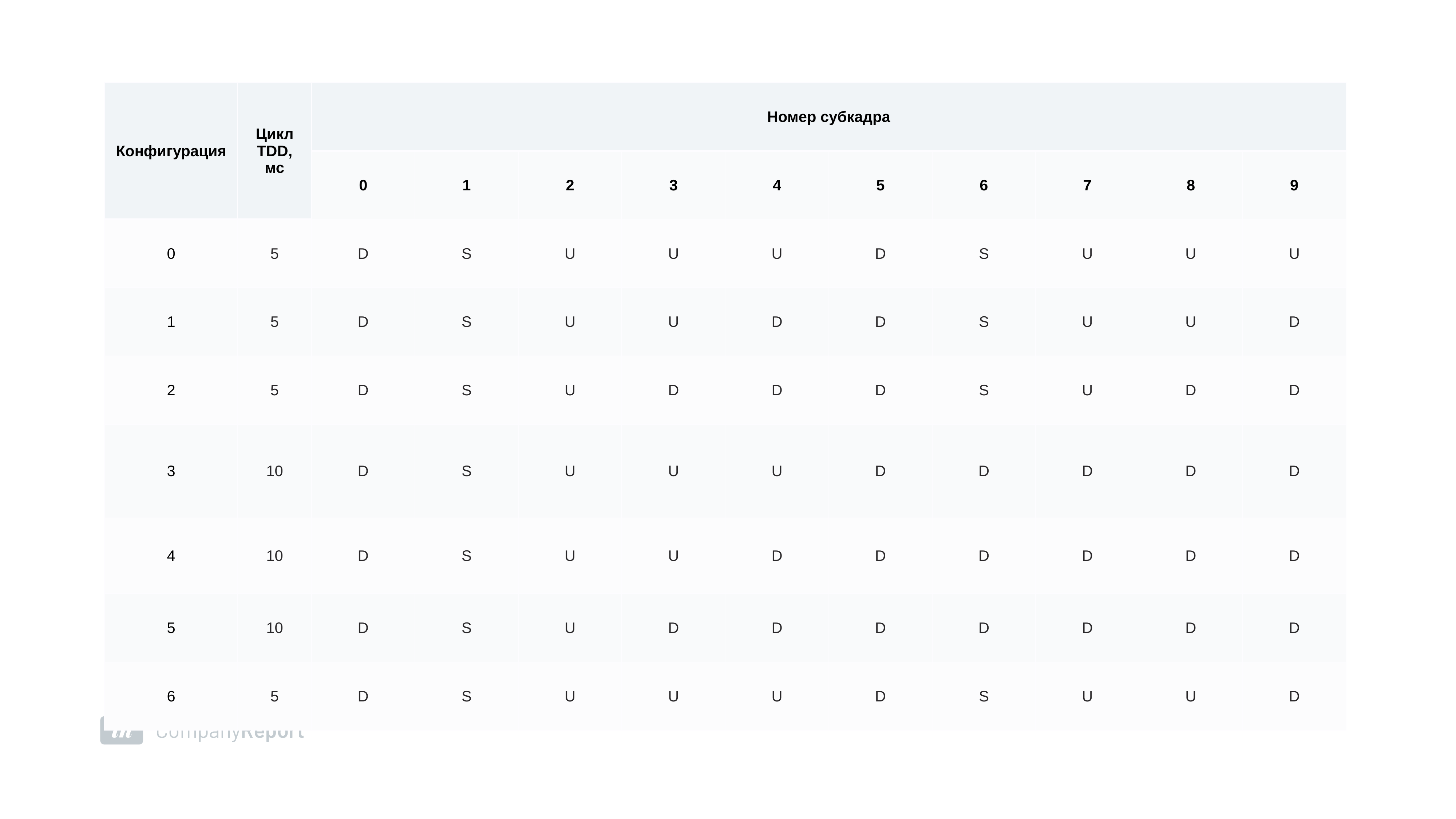

| Конфигурация | Цикл TDD, мс | Номер субкадра |  |  |  |  |  |  |  |  |  |
| --- | --- | --- | --- | --- | --- | --- | --- | --- | --- | --- | --- |
|  |  | 0 | 1 | 2 | 3 | 4 | 5 | 6 | 7 | 8 | 9 |
| 0 | 5 | D | S | U | U | U | D | S | U | U | U |
| 1 | 5 | D | S | U | U | D | D | S | U | U | D |
| 2 | 5 | D | S | U | D | D | D | S | U | D | D |
| 3 | 10 | D | S | U | U | U | D | D | D | D | D |
| 4 | 10 | D | S | U | U | D | D | D | D | D | D |
| 5 | 10 | D | S | U | D | D | D | D | D | D | D |
| 6 | 5 | D | S | U | U | U | D | S | U | U | D |